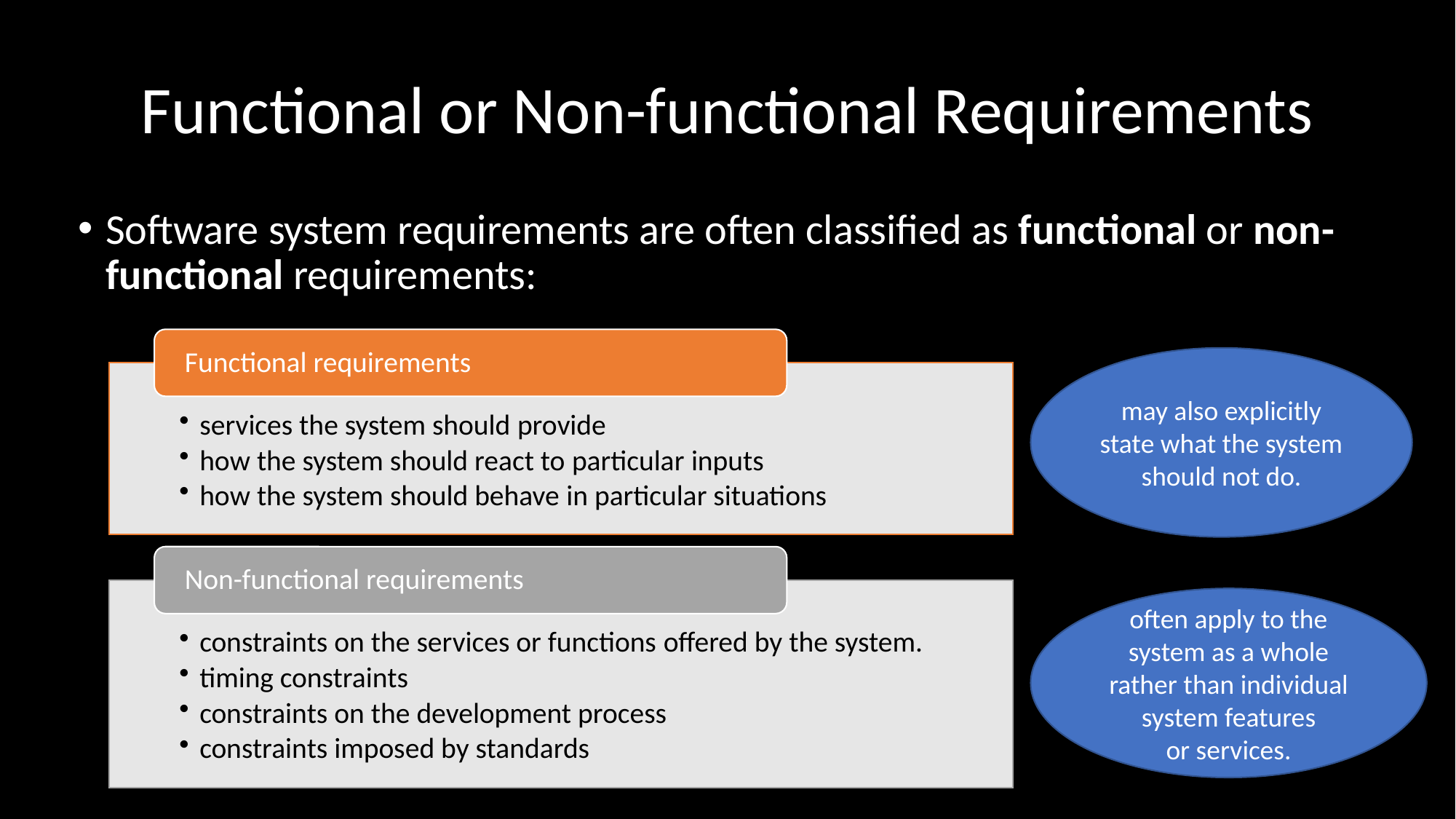

# Functional or Non-functional Requirements
Software system requirements are often classified as functional or non-functional requirements:
services the system should provide
how the system should react to particular inputs
how the system should behave in particular situations
Functional requirements
constraints on the services or functions offered by the system.
timing constraints
constraints on the development process
constraints imposed by standards
Non-functional requirements
may also explicitly state what the system should not do.
often apply to the system as a whole rather than individual system features
or services.